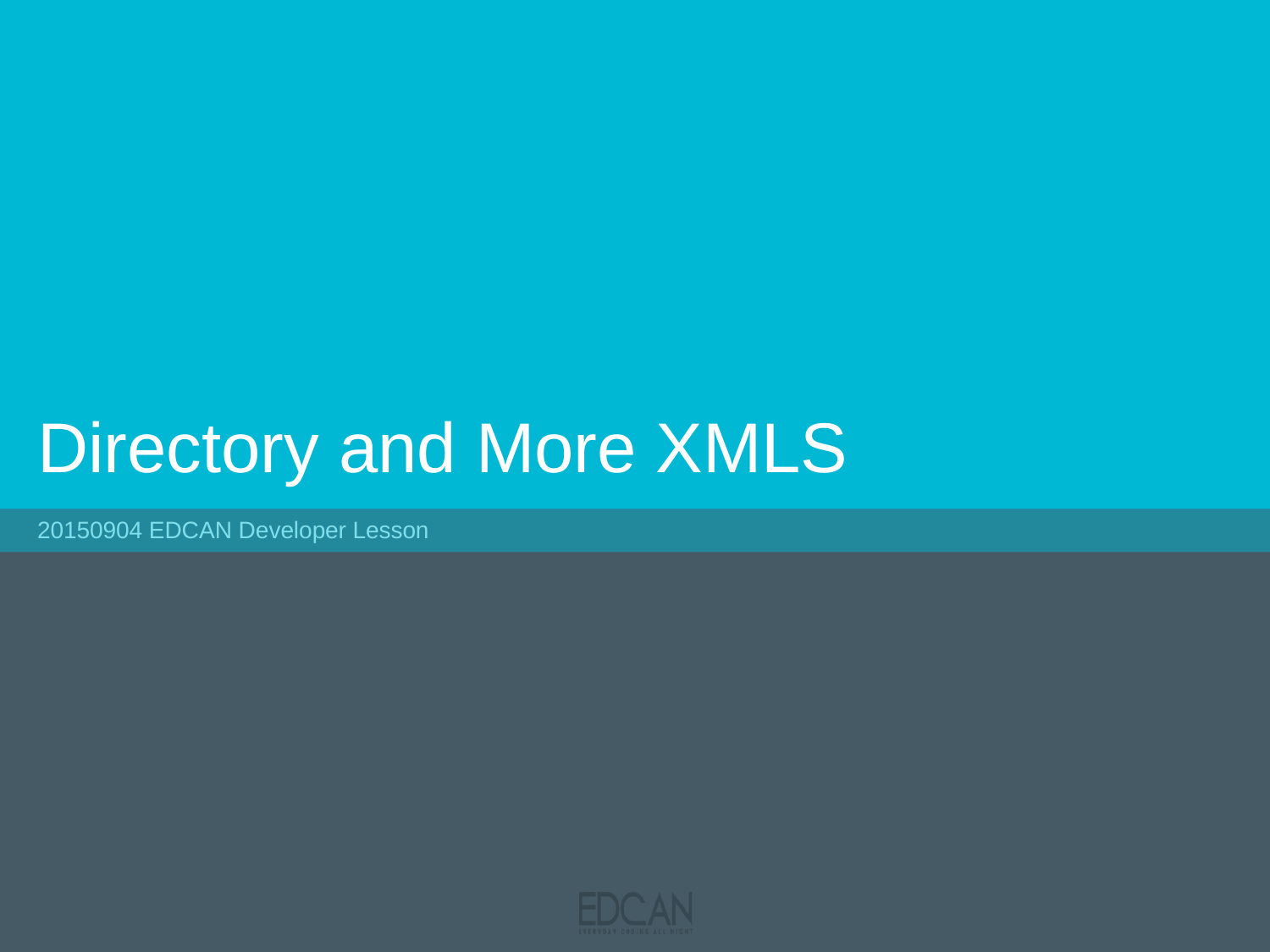

Directory and More XMLS

20150904 EDCAN Developer Lesson